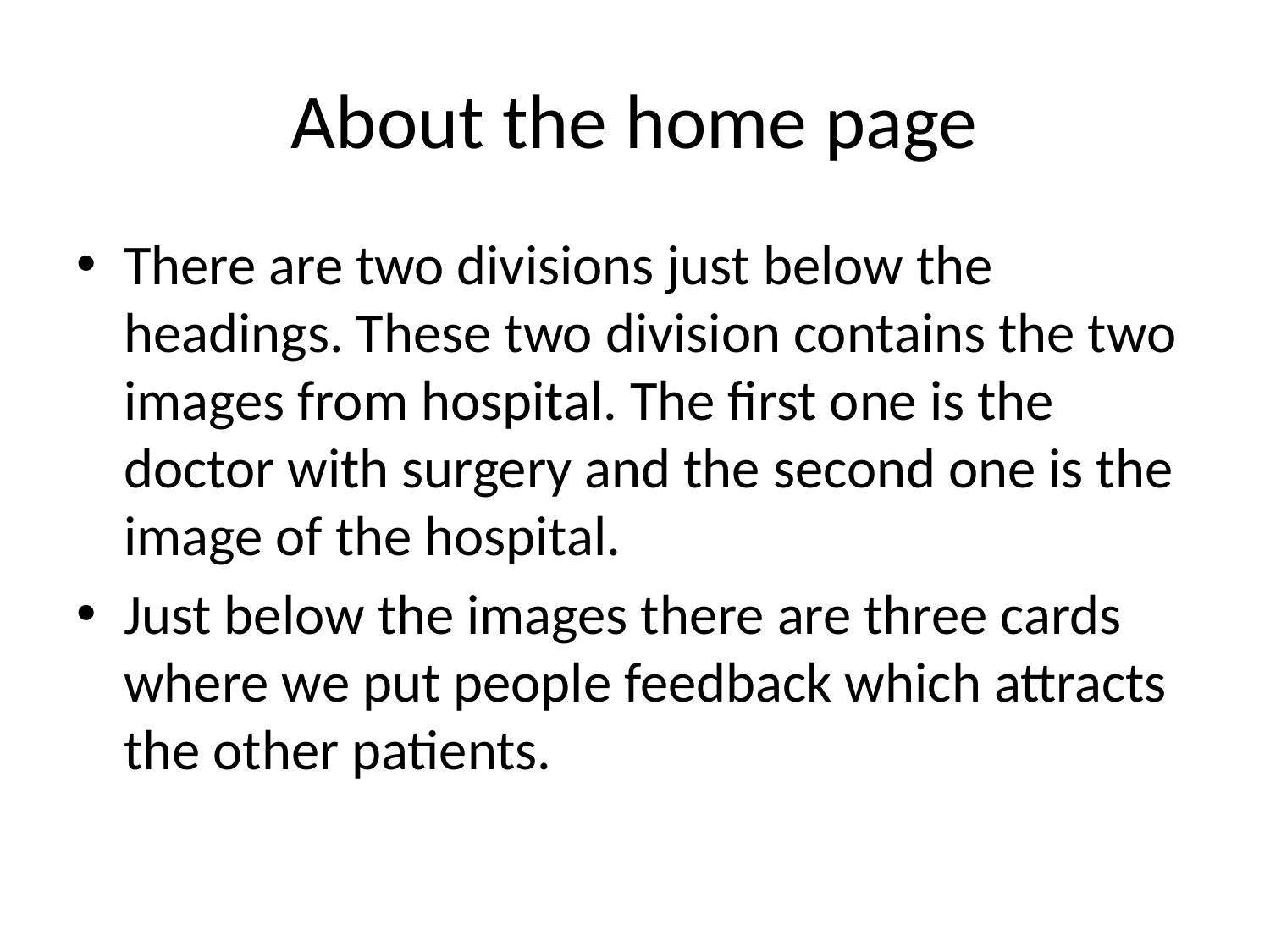

# About the home page
There are two divisions just below the headings. These two division contains the two images from hospital. The first one is the doctor with surgery and the second one is the image of the hospital.
Just below the images there are three cards where we put people feedback which attracts the other patients.